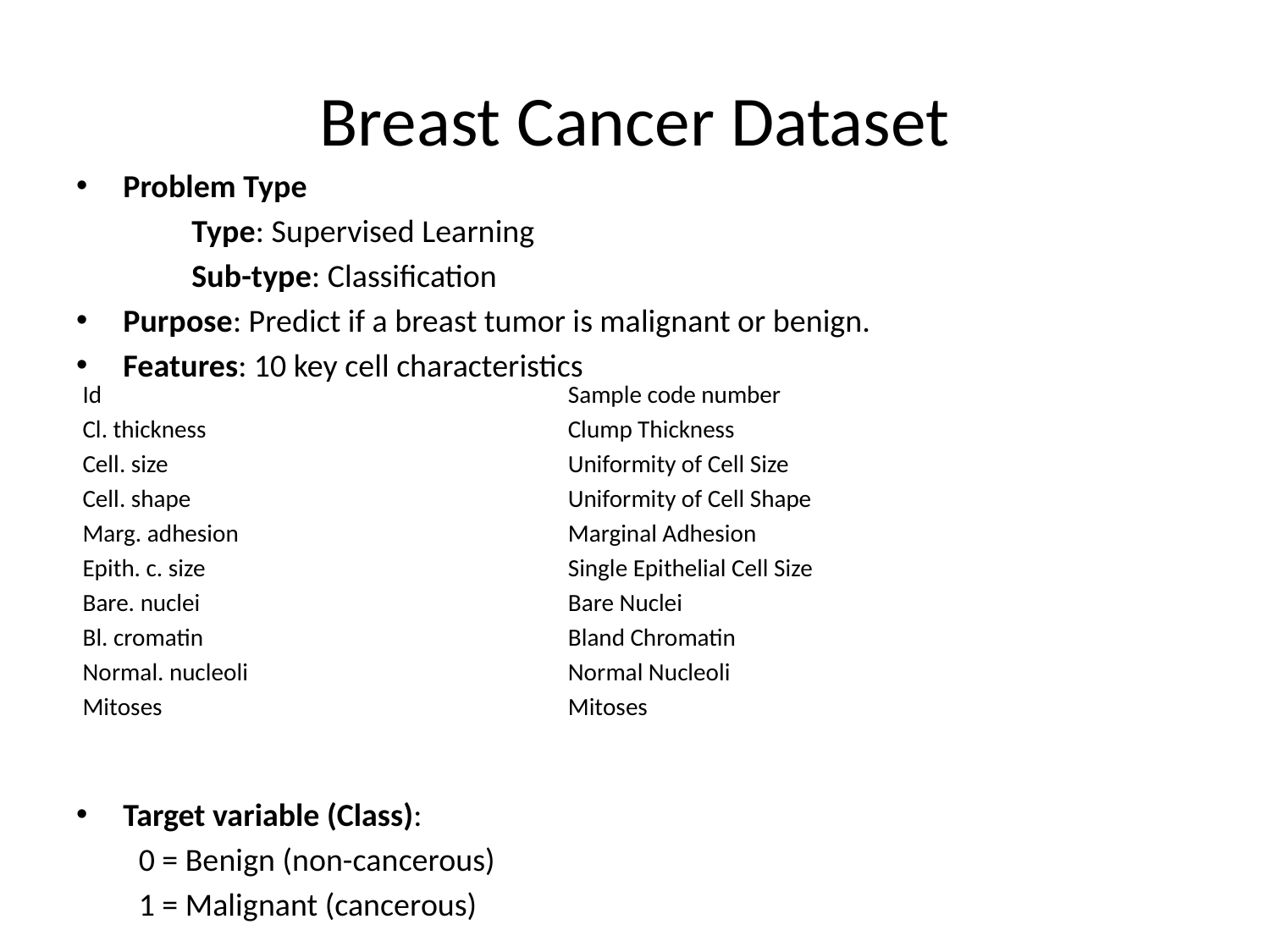

# Breast Cancer Dataset
Problem Type
	Type: Supervised Learning
	Sub-type: Classification
Purpose: Predict if a breast tumor is malignant or benign.
Features: 10 key cell characteristics

Target variable (Class):
0 = Benign (non-cancerous)
1 = Malignant (cancerous)
| Id | Sample code number |
| --- | --- |
| Cl. thickness | Clump Thickness |
| Cell. size | Uniformity of Cell Size |
| Cell. shape | Uniformity of Cell Shape |
| Marg. adhesion | Marginal Adhesion |
| Epith. c. size | Single Epithelial Cell Size |
| Bare. nuclei | Bare Nuclei |
| Bl. cromatin | Bland Chromatin |
| Normal. nucleoli | Normal Nucleoli |
| Mitoses | Mitoses |